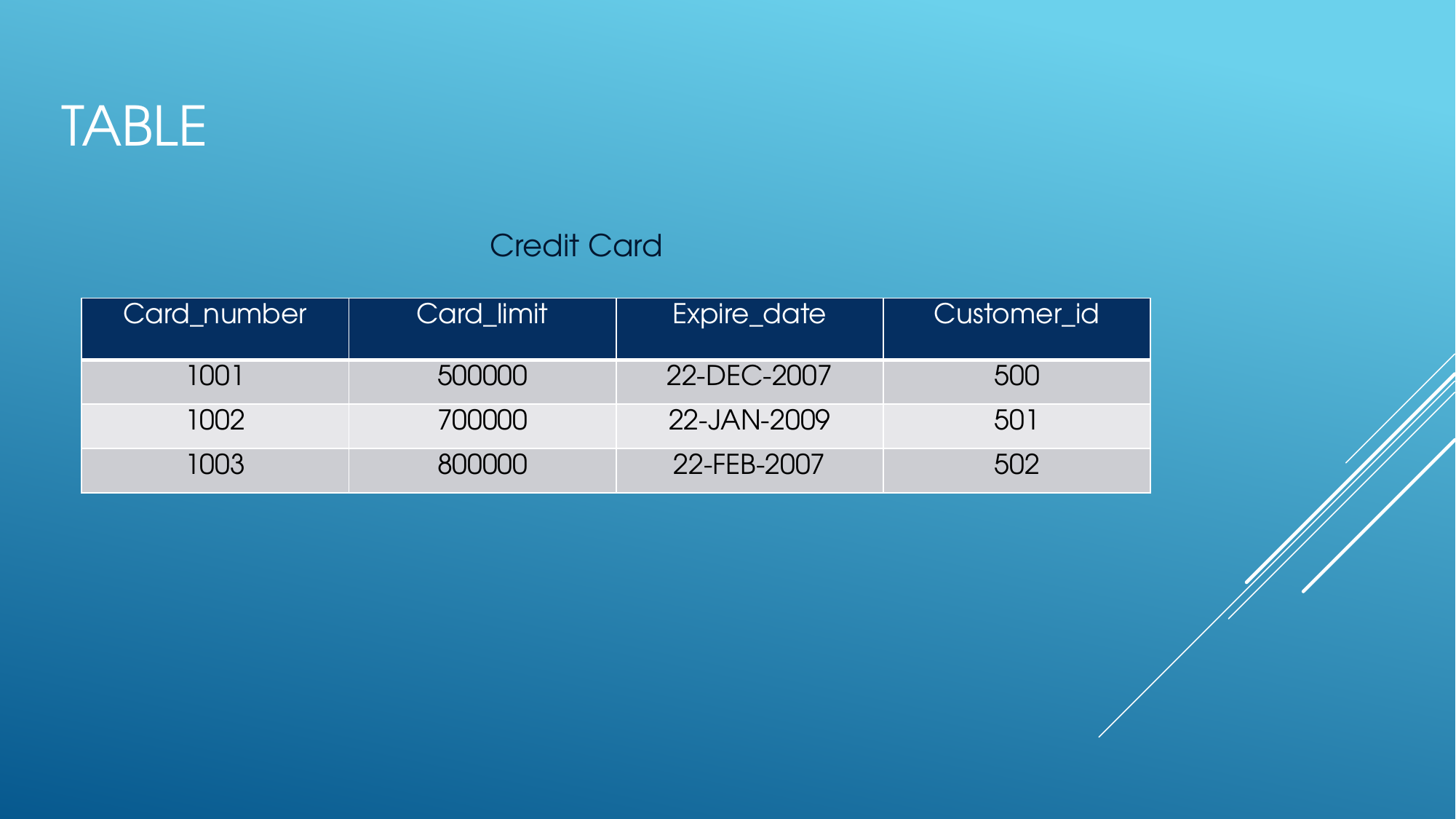

# Table
Credit Card

| Card\_number | Card\_limit | Expire\_date | Customer\_id |
| --- | --- | --- | --- |
| 1001 | 500000 | 22-DEC-2007 | 500 |
| 1002 | 700000 | 22-JAN-2009 | 501 |
| 1003 | 800000 | 22-FEB-2007 | 502 |